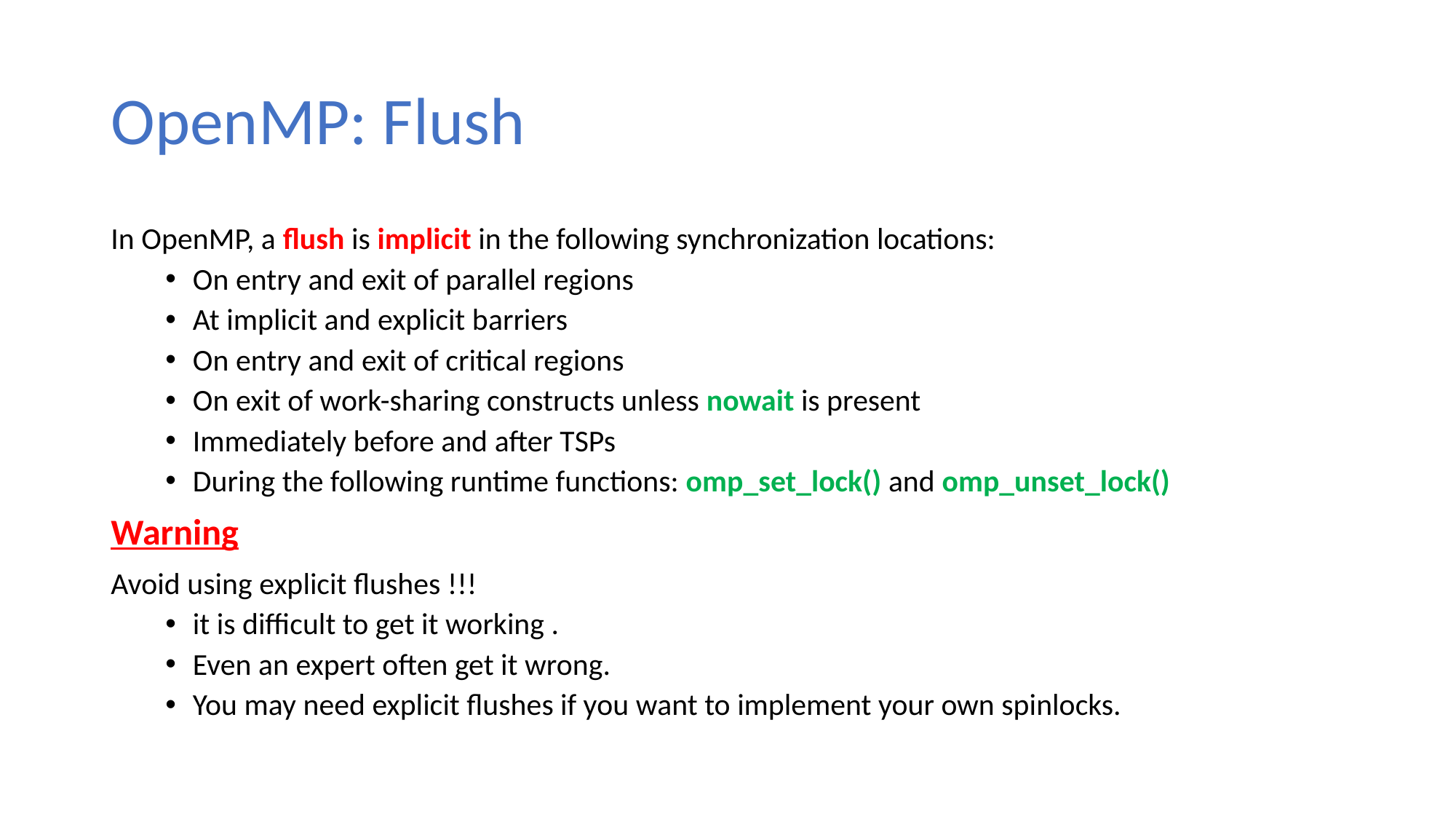

# OpenMP: Flush
In OpenMP, a flush is implicit in the following synchronization locations:
On entry and exit of parallel regions
At implicit and explicit barriers
On entry and exit of critical regions
On exit of work-sharing constructs unless nowait is present
Immediately before and after TSPs
During the following runtime functions: omp_set_lock() and omp_unset_lock()
Warning
Avoid using explicit flushes !!!
it is difficult to get it working .
Even an expert often get it wrong.
You may need explicit flushes if you want to implement your own spinlocks.